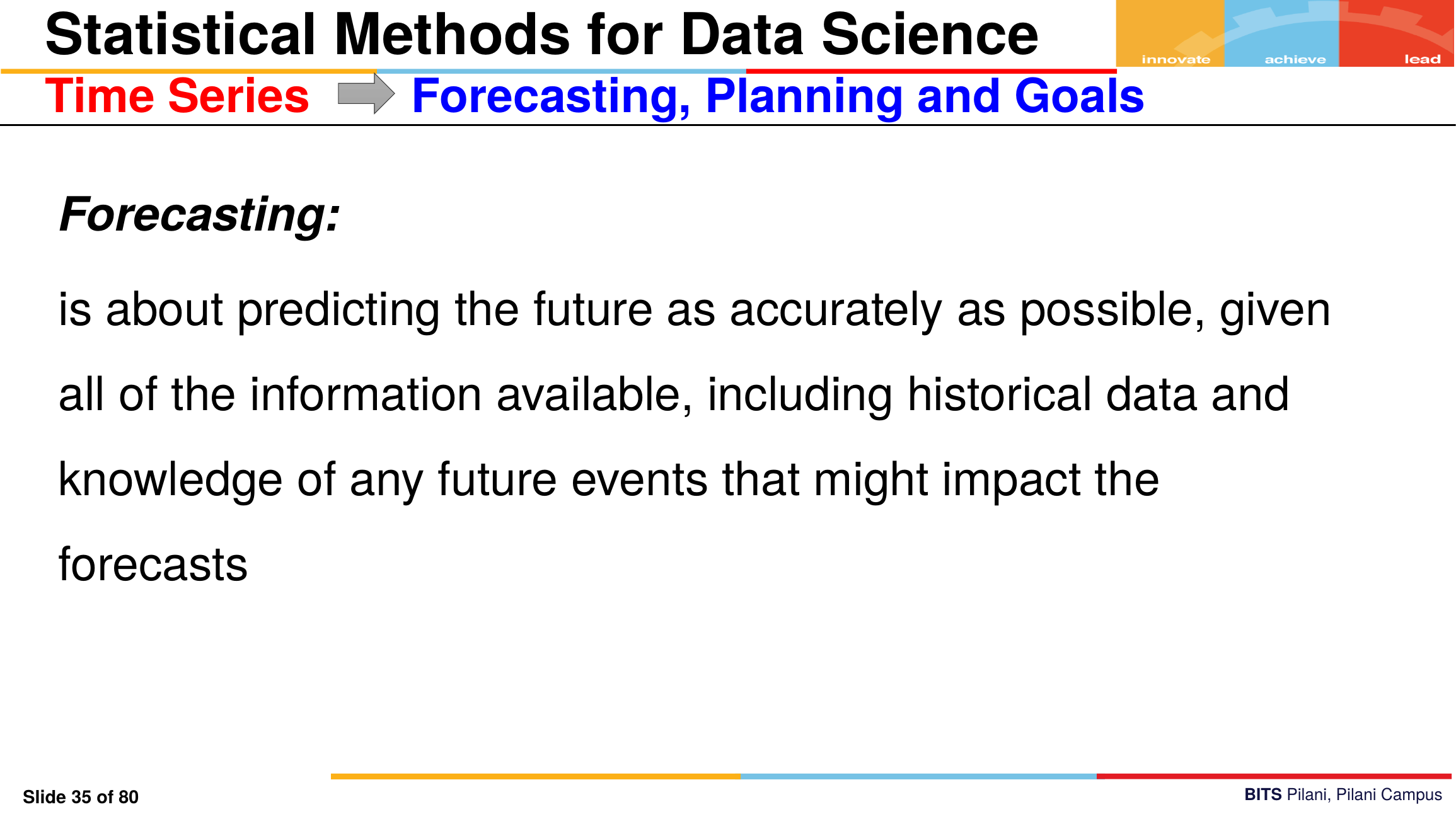

Statistical Methods for Data Science
Time Series
Forecasting, Planning and Goals

Forecasting:
is about predicting the future as accurately as possible, given all of the information available, including historical data and knowledge of any future events that might impact the forecasts